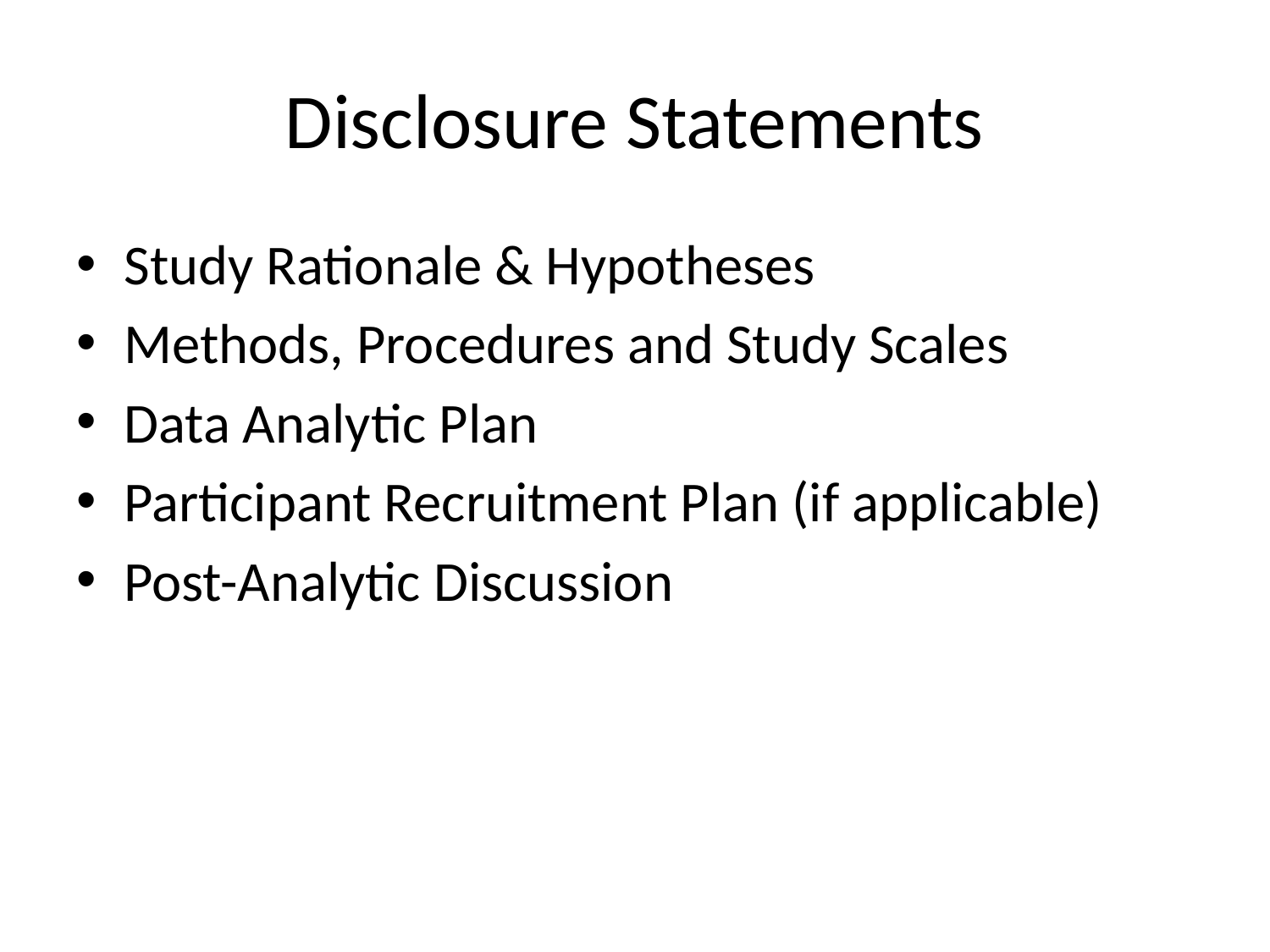

# Disclosure Statements
Study Rationale & Hypotheses
Methods, Procedures and Study Scales
Data Analytic Plan
Participant Recruitment Plan (if applicable)
Post-Analytic Discussion